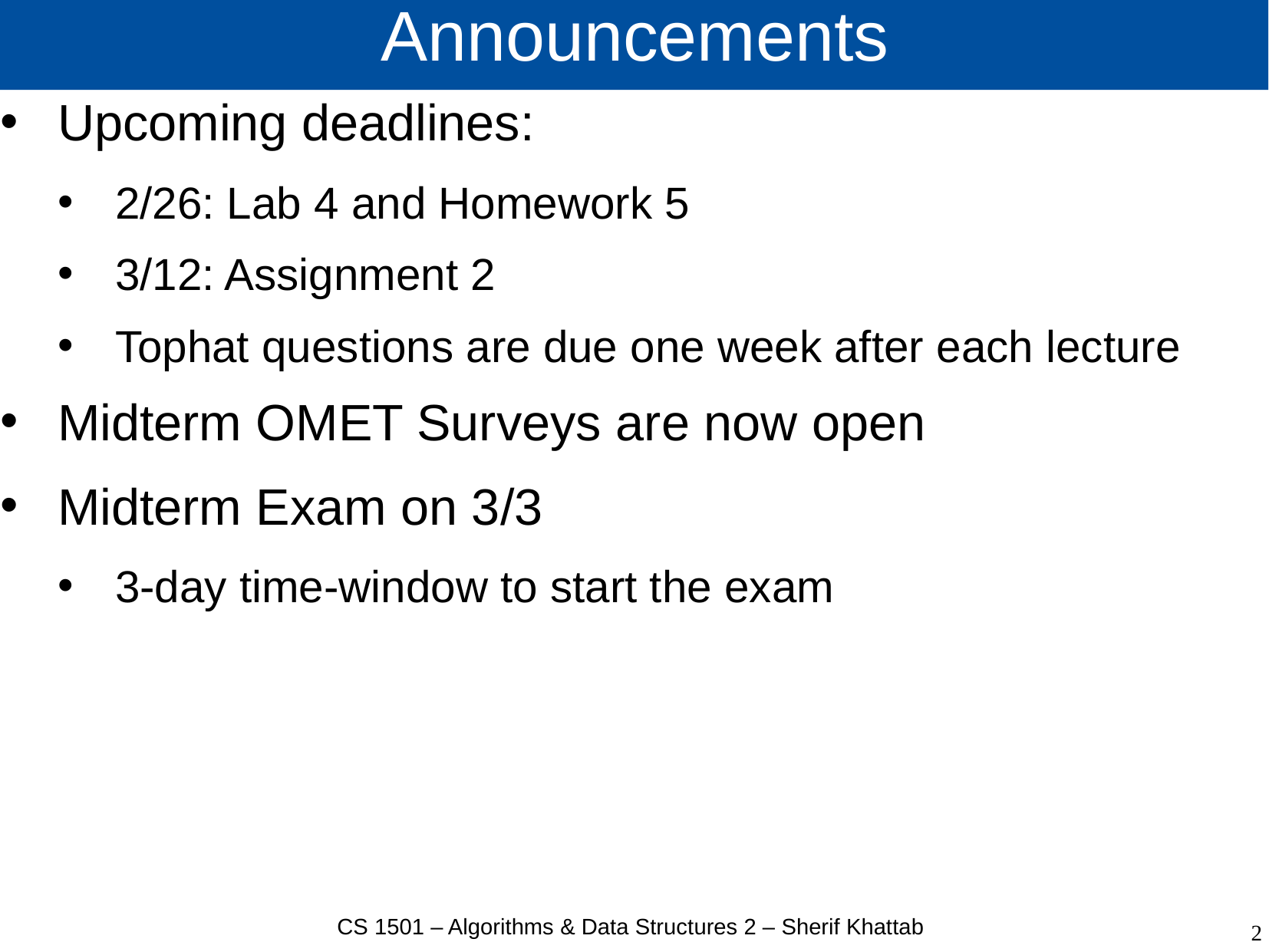

# Announcements
Upcoming deadlines:
2/26: Lab 4 and Homework 5
3/12: Assignment 2
Tophat questions are due one week after each lecture
Midterm OMET Surveys are now open
Midterm Exam on 3/3
3-day time-window to start the exam

CS 1501 – Algorithms & Data Structures 2 – Sherif Khattab
2